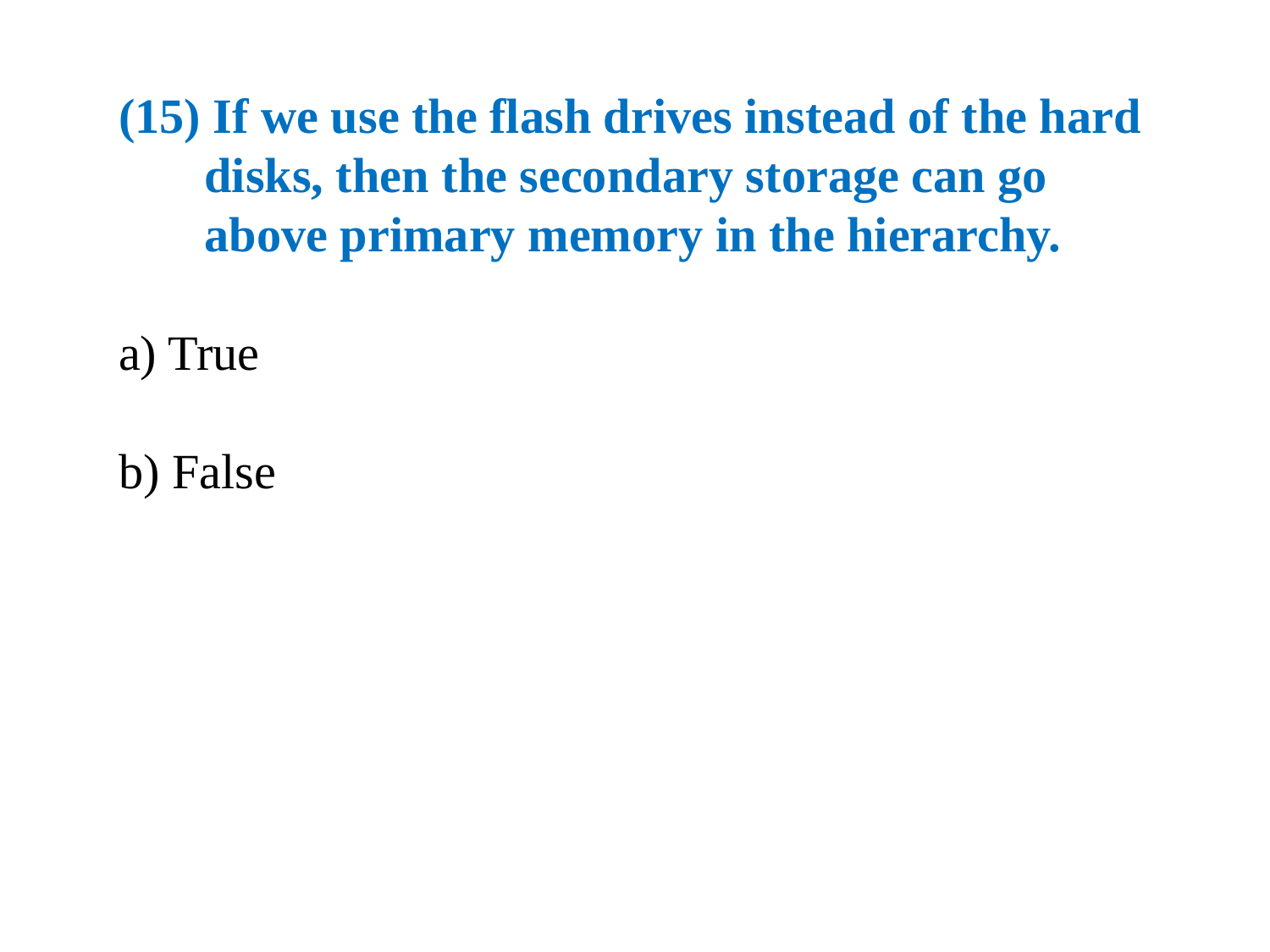

(15) If we use the flash drives instead of the hard
       disks, then the secondary storage can go
       above primary memory in the hierarchy.
a) True
b) False